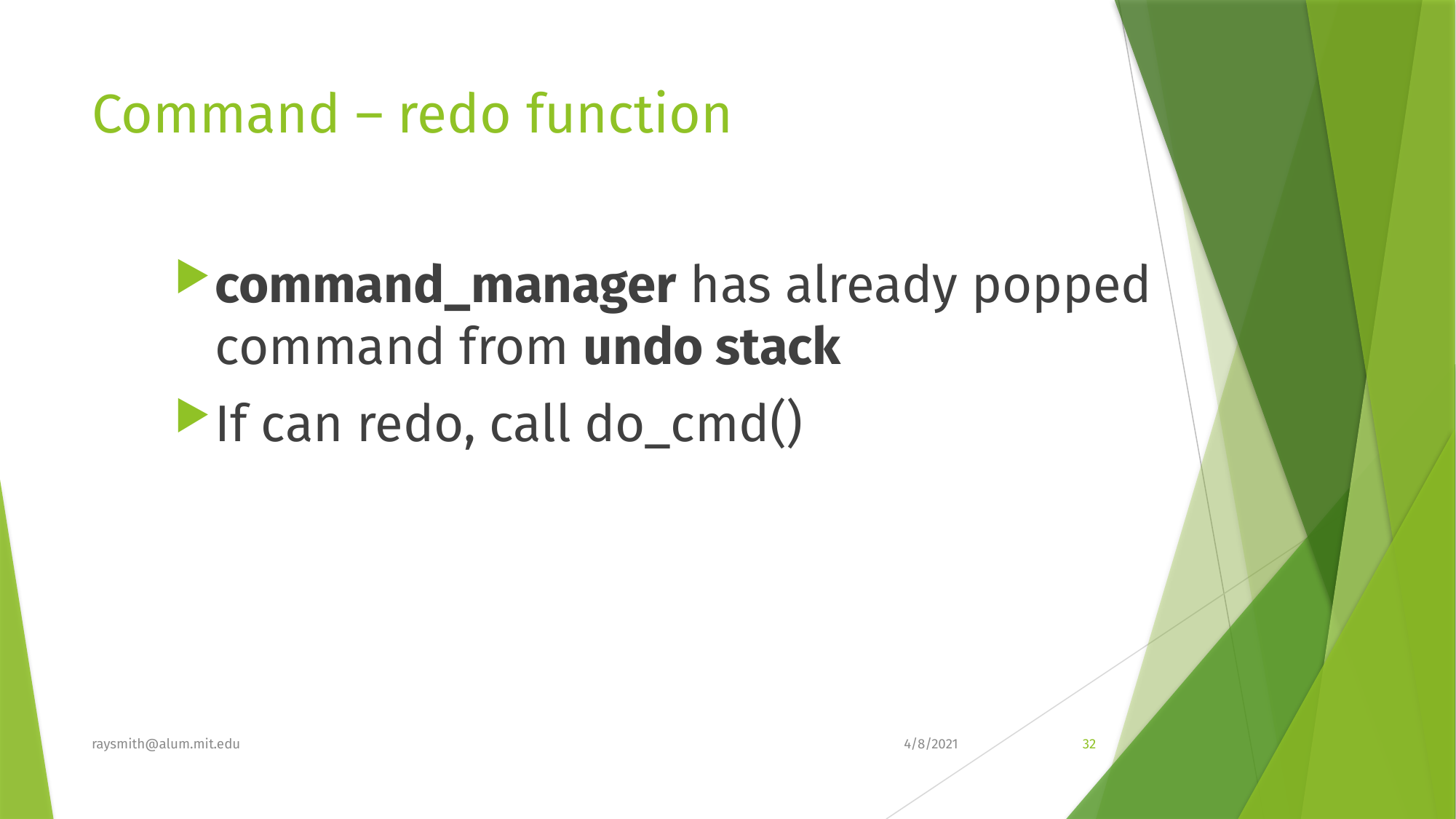

# Command – redo function
command_manager has already popped command from undo stack
If can redo, call do_cmd()
raysmith@alum.mit.edu
4/8/2021
32